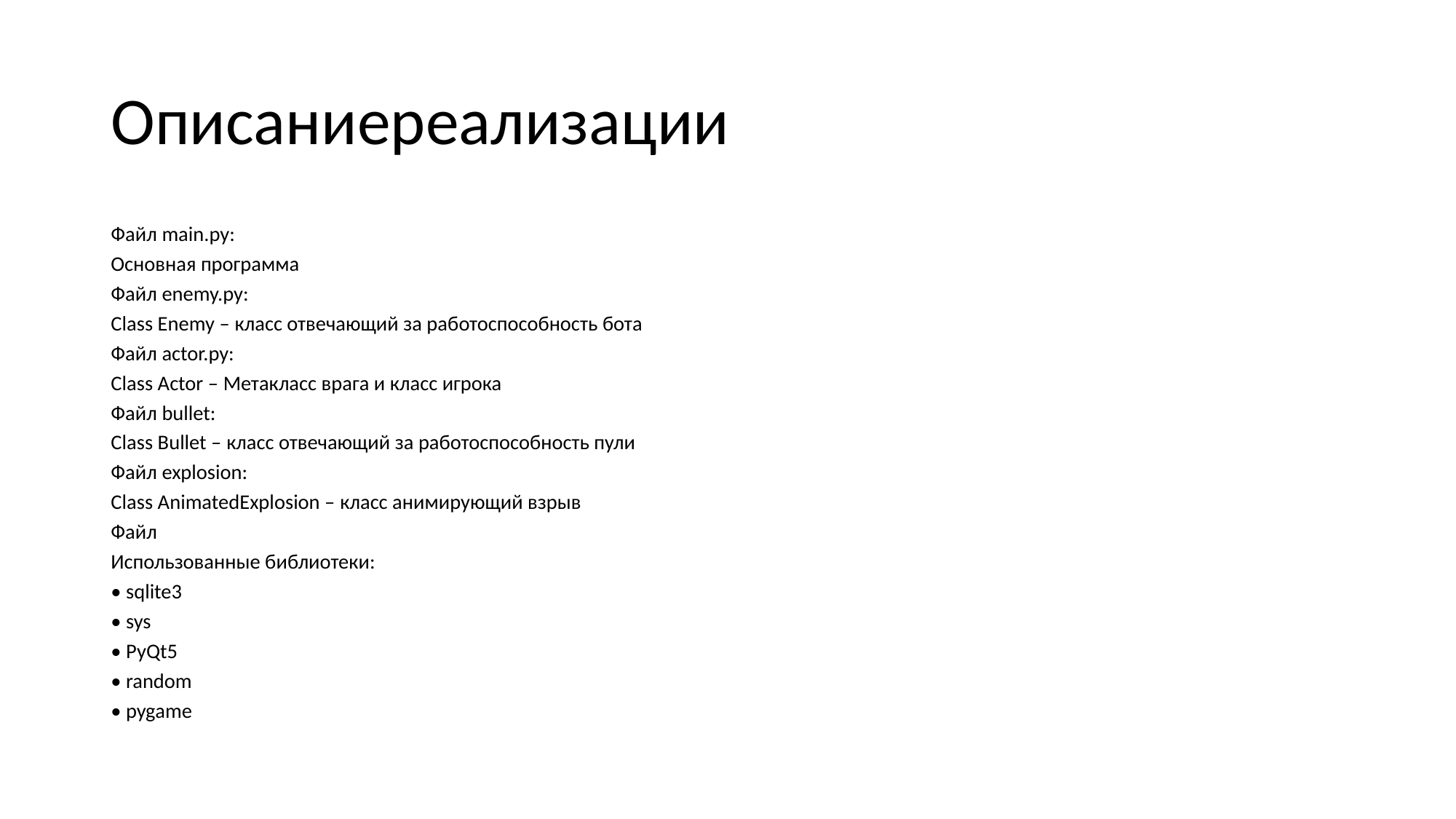

# Описаниереализации
Файл main.py:
Основная программа
Файл enemy.py:
Class Enemy – класс отвечающий за работоспособность бота
Файл actor.py:
Class Actor – Метакласс врага и класс игрока
Файл bullet:
Class Bullet – класс отвечающий за работоспособность пули
Файл explosion:
Class AnimatedExplosion – класс анимирующий взрыв
Файл
Использованные библиотеки:
• sqlite3
• sys
• PyQt5
• random
• pygame